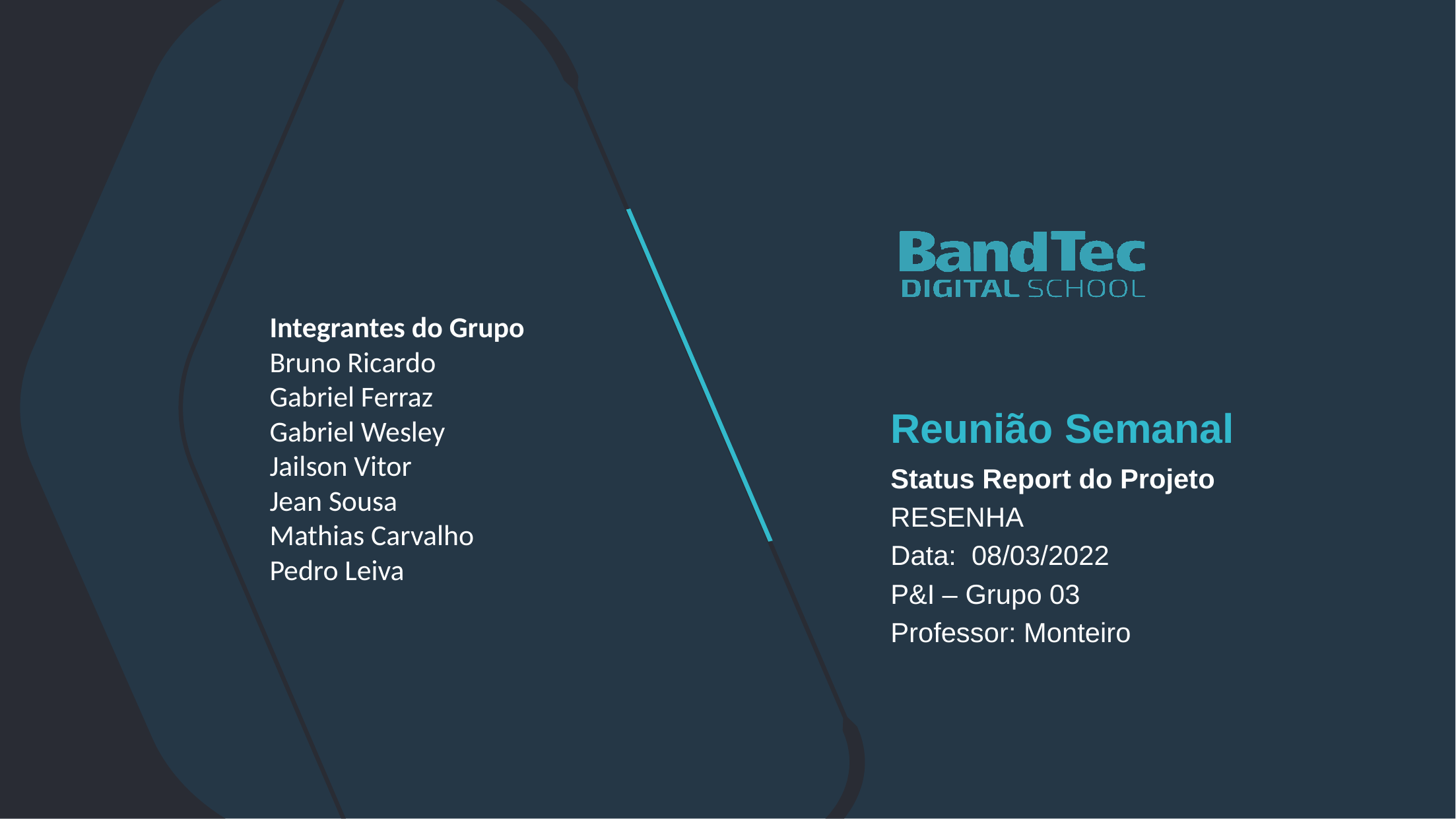

Reunião Semanal
Integrantes do Grupo
Bruno Ricardo
Gabriel Ferraz
Gabriel Wesley
Jailson Vitor
Jean Sousa
Mathias Carvalho
Pedro Leiva
Status Report do Projeto
RESENHA
Data:  08/03/2022
P&I – Grupo 03
Professor: Monteiro